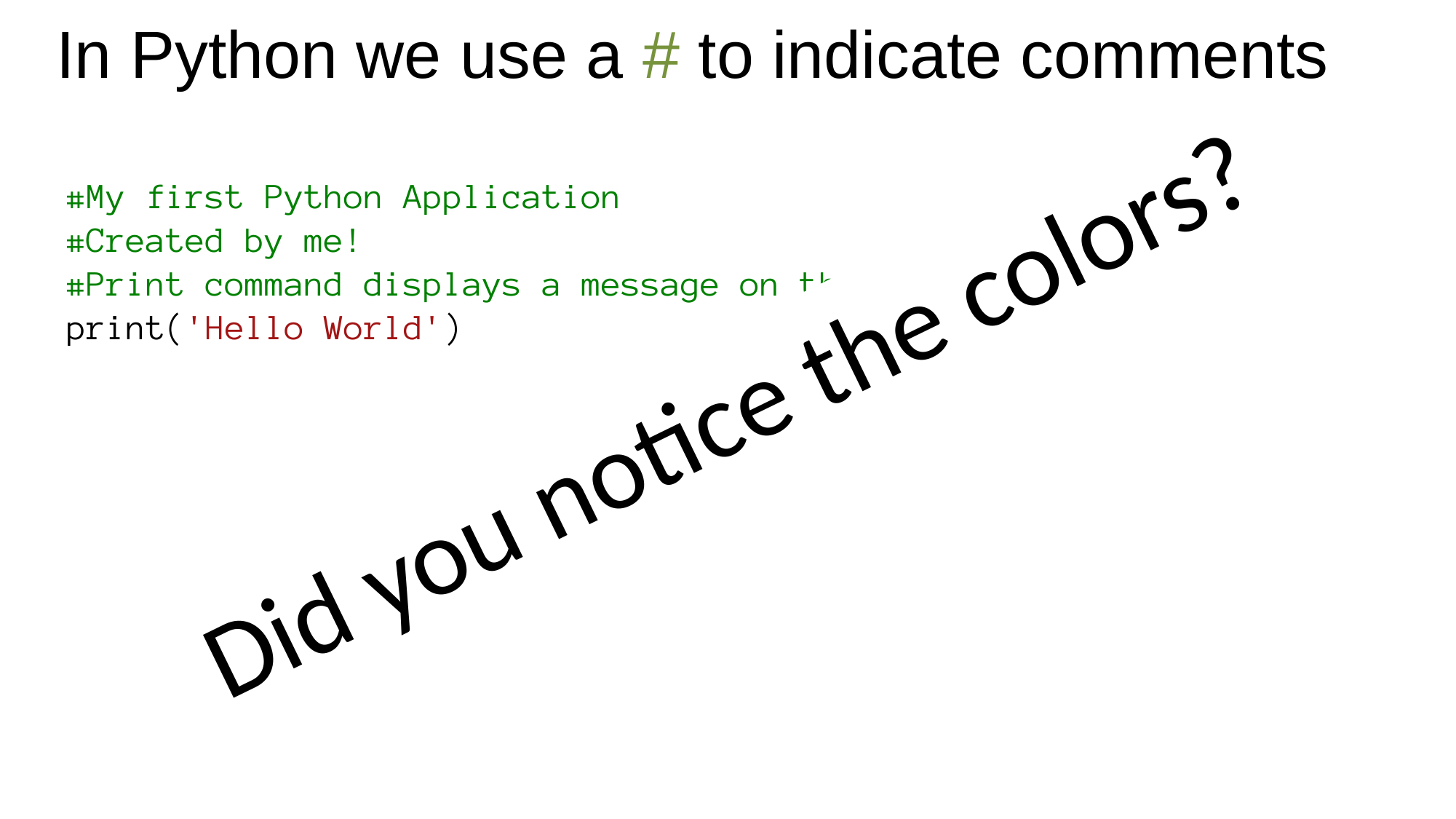

# In Python we use a # to indicate comments
#My first Python Application
#Created by me!
#Print command displays a message on the screen
print('Hello World')
Did you notice the colors?